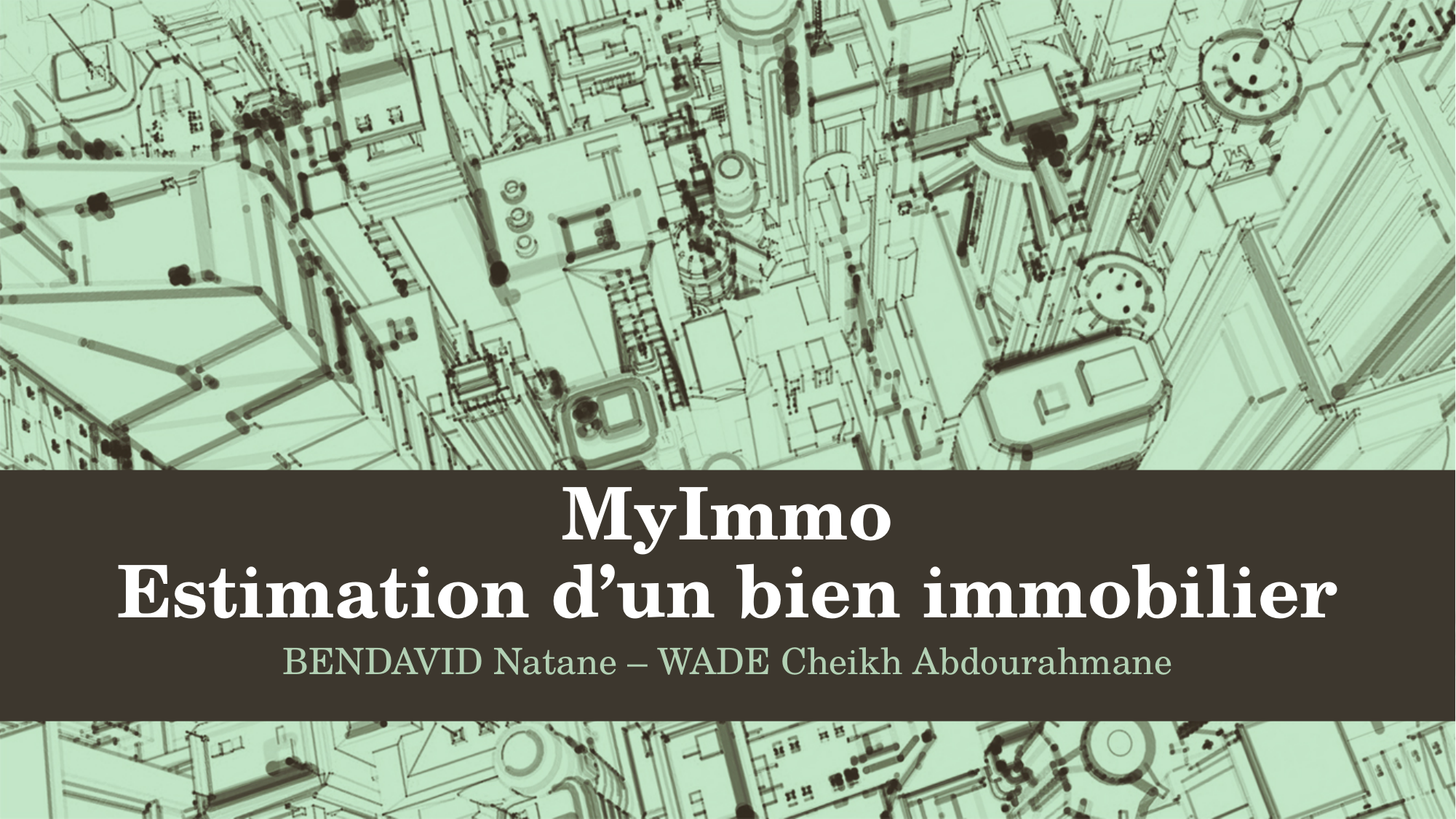

# MyImmo Estimation d’un bien immobilier
BENDAVID Natane – WADE Cheikh Abdourahmane